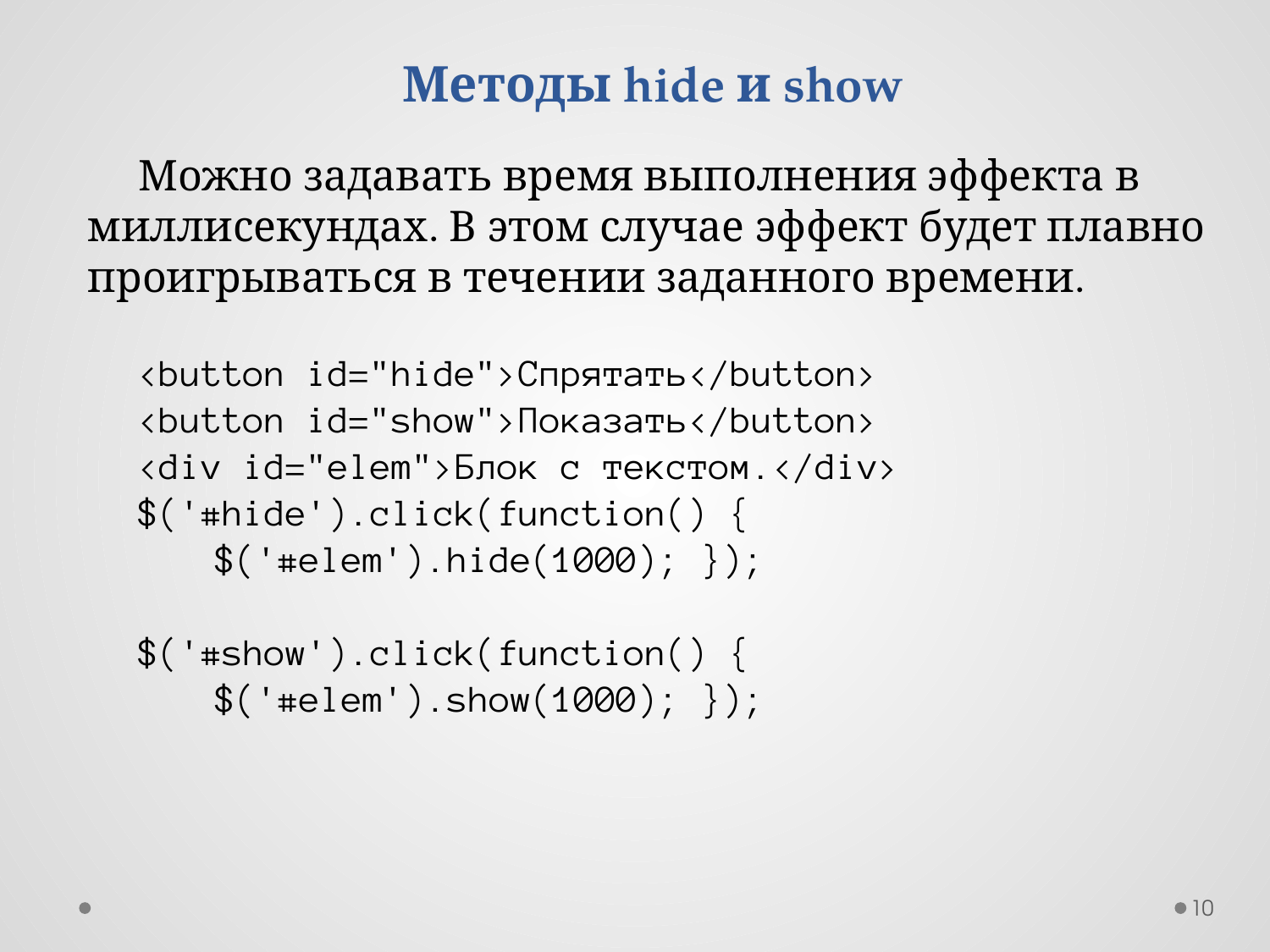

Методы hide и show
Можно задавать время выполнения эффекта в миллисекундах. В этом случае эффект будет плавно проигрываться в течении заданного времени.

<button id="hide">Спрятать</button>
<button id="show">Показать</button>
<div id="elem">Блок с текстом.</div>
$('#hide').click(function() {
	$('#elem').hide(1000); });

$('#show').click(function() {
	$('#elem').show(1000); });
10